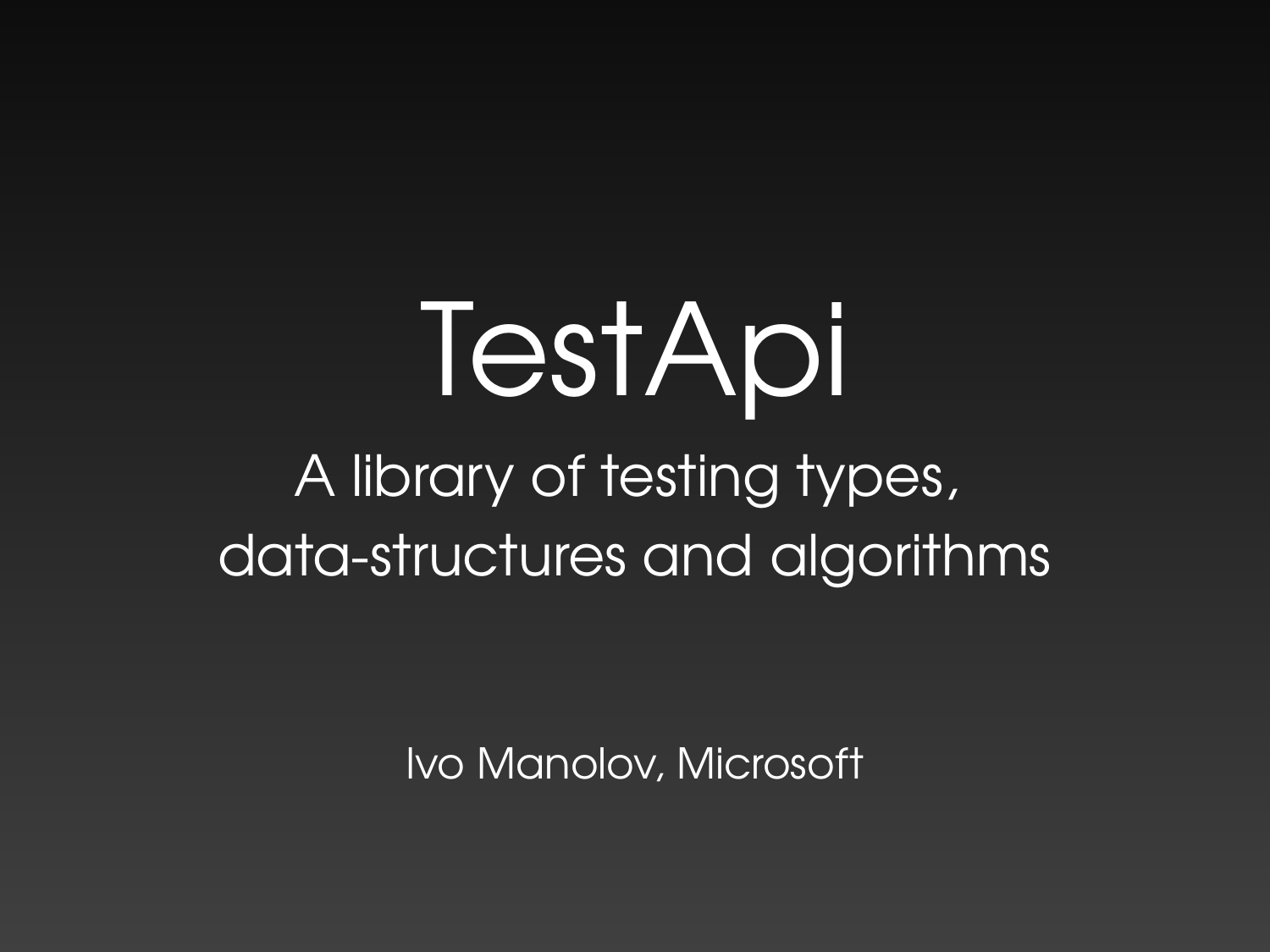

# TestApi
A library of testing types,
data-structures and algorithms

Ivo Manolov, Microsoft